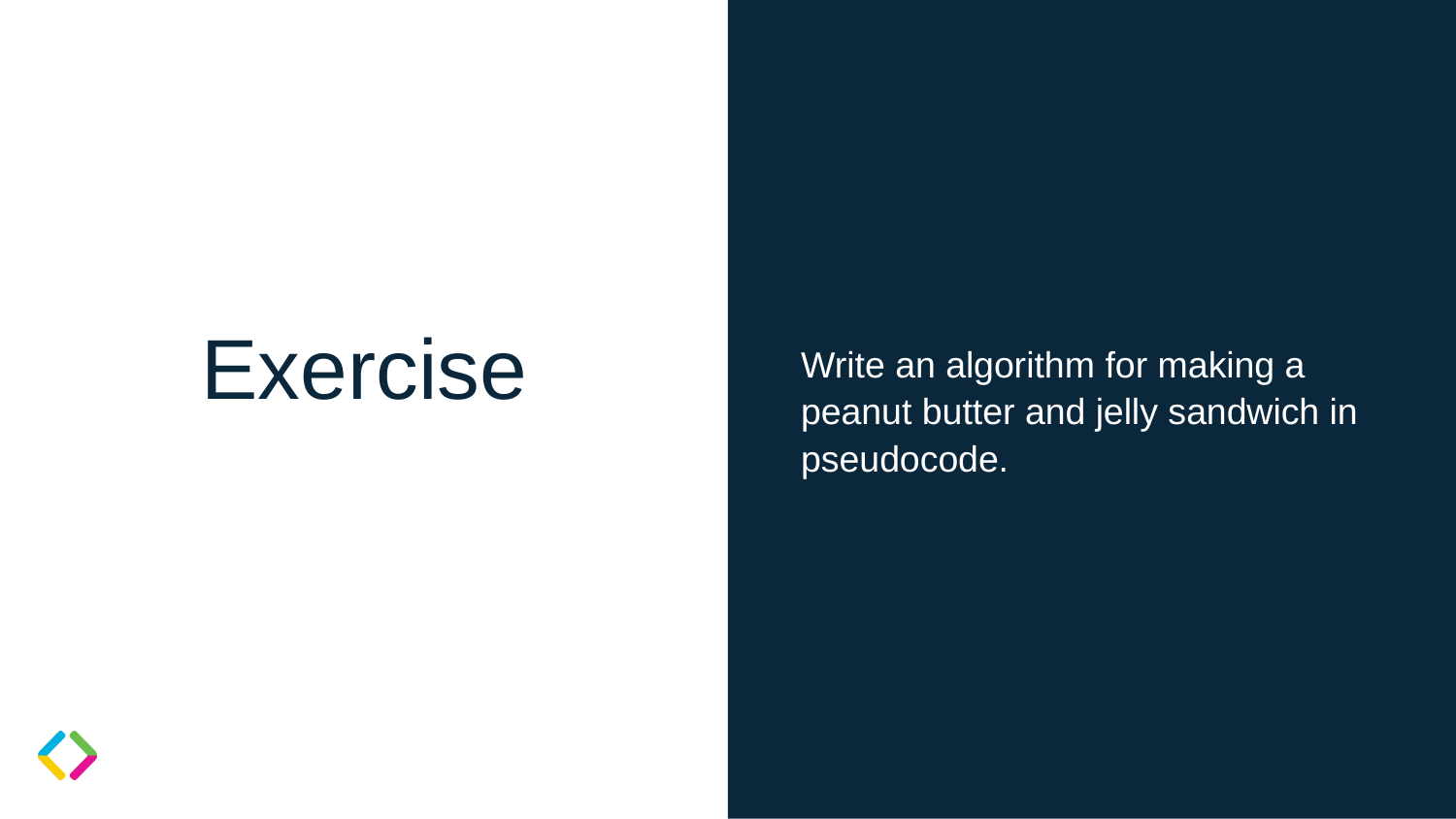

Write an algorithm for making a peanut butter and jelly sandwich in pseudocode.
# Exercise